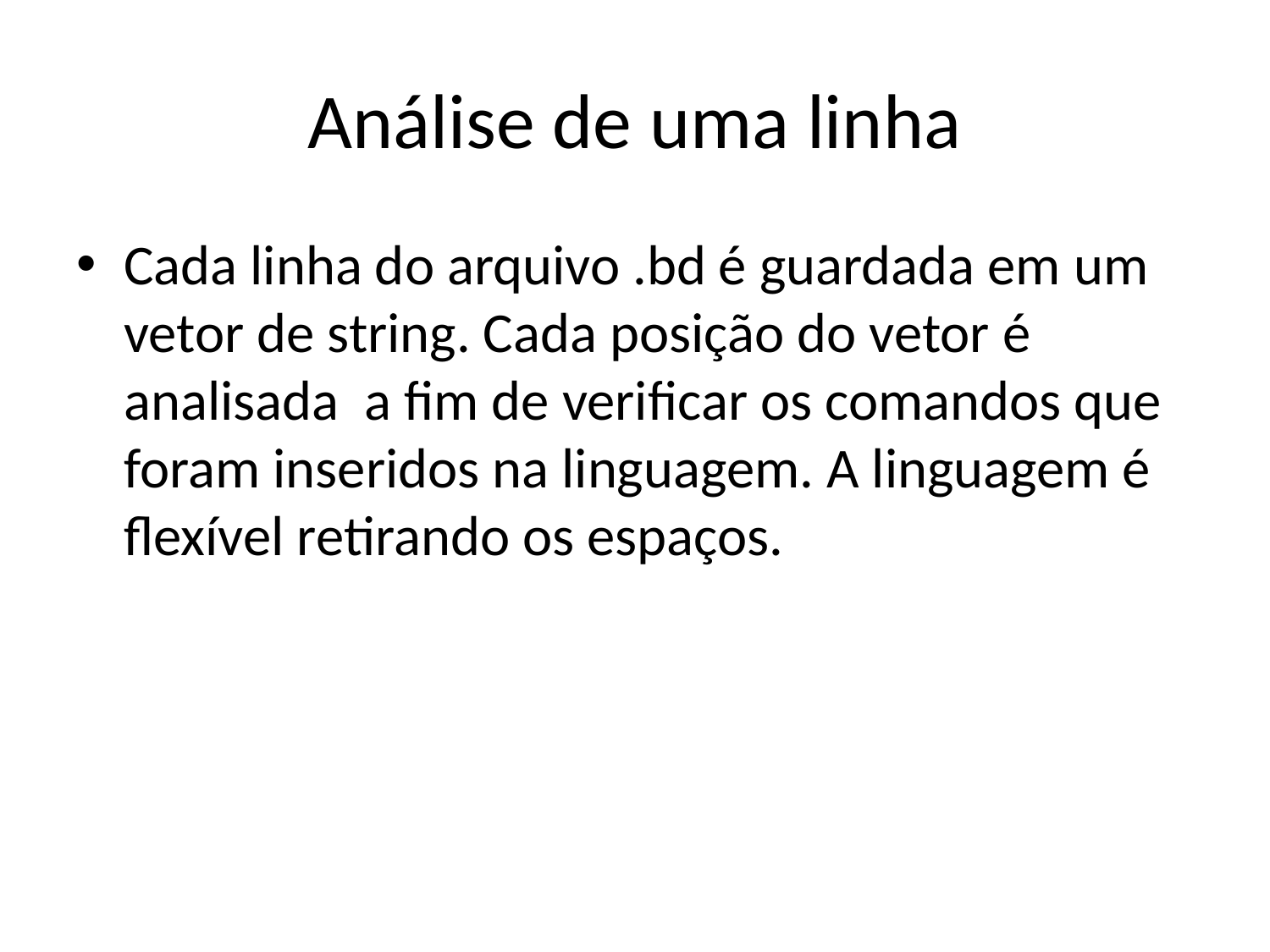

# Análise de uma linha
Cada linha do arquivo .bd é guardada em um vetor de string. Cada posição do vetor é analisada  a fim de verificar os comandos que foram inseridos na linguagem. A linguagem é flexível retirando os espaços.